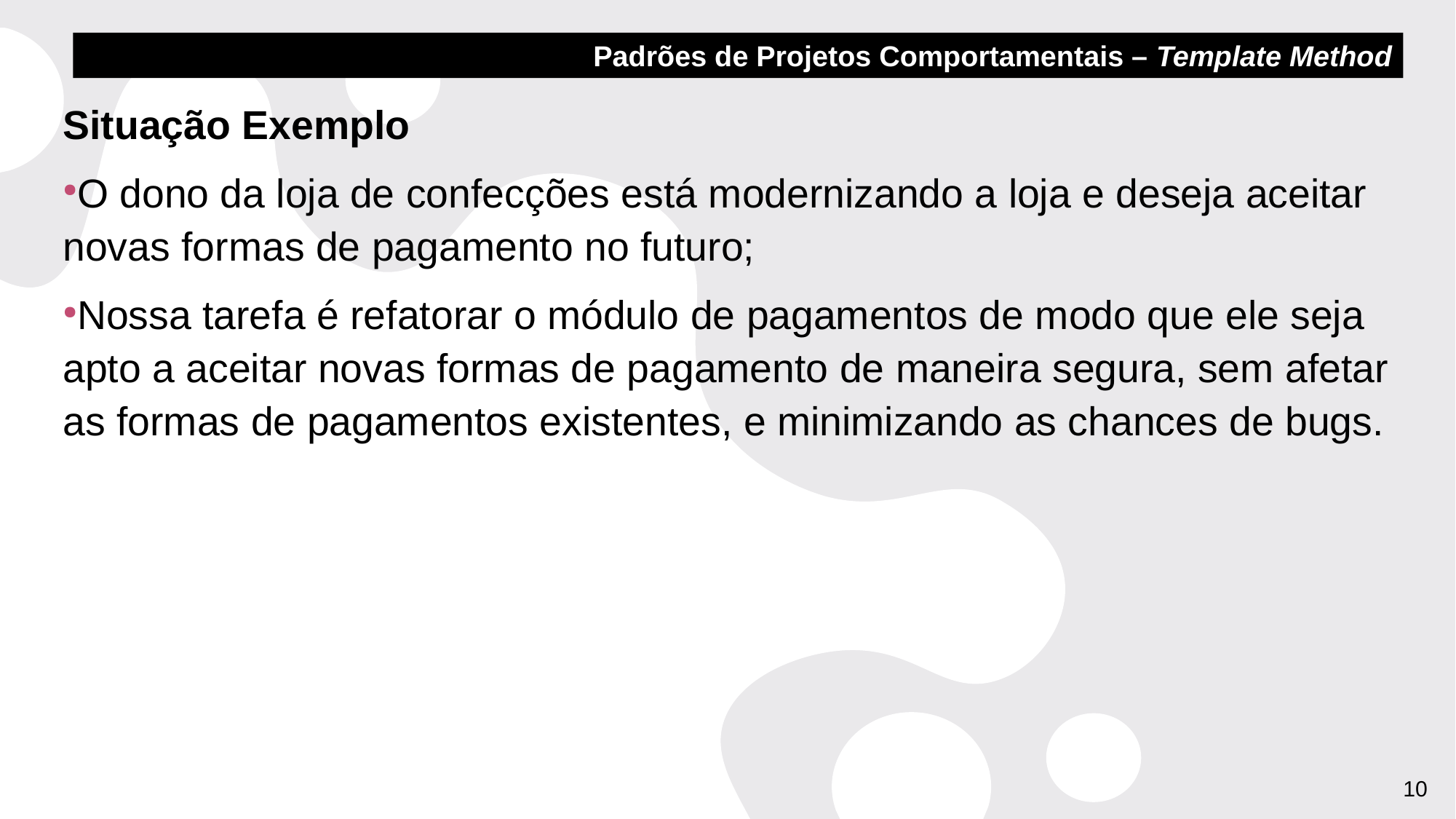

Padrões de Projetos Comportamentais – Template Method
Situação Exemplo
O dono da loja de confecções está modernizando a loja e deseja aceitar novas formas de pagamento no futuro;
Nossa tarefa é refatorar o módulo de pagamentos de modo que ele seja apto a aceitar novas formas de pagamento de maneira segura, sem afetar as formas de pagamentos existentes, e minimizando as chances de bugs.
10